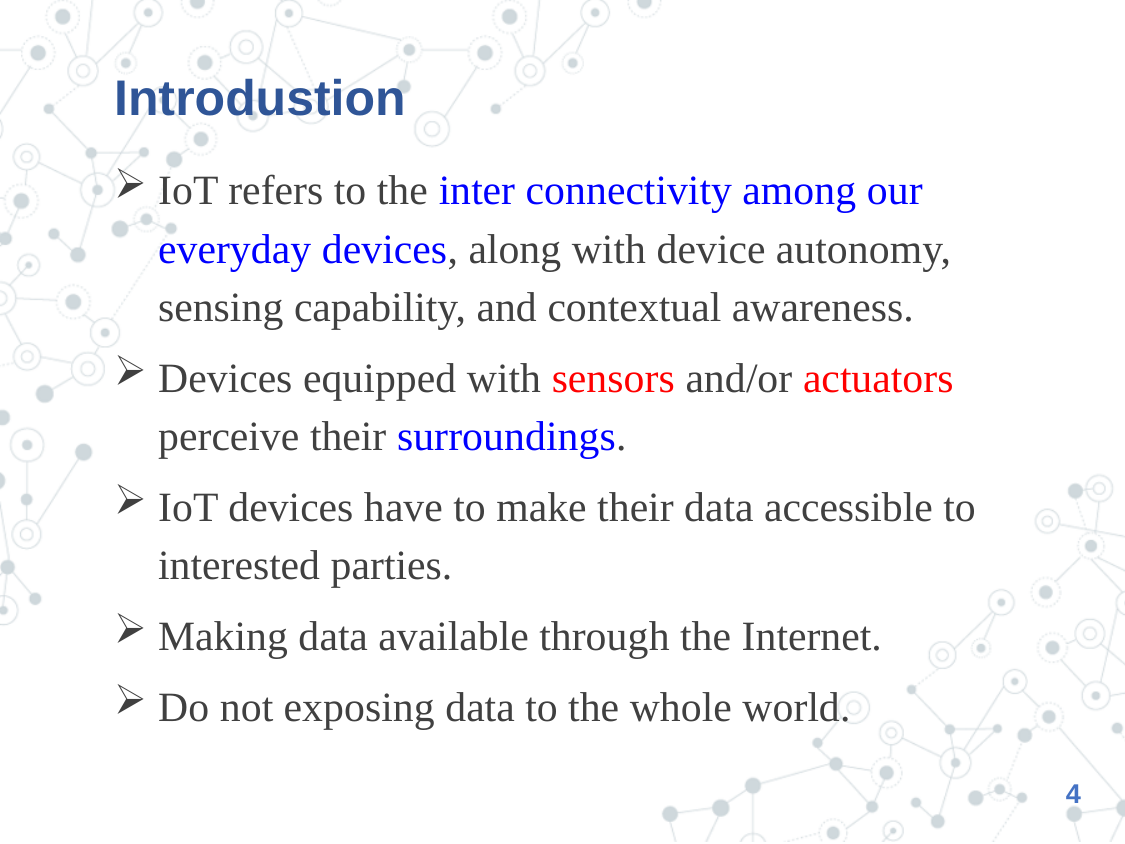

# Introdustion
IoT refers to the inter connectivity among our everyday devices, along with device autonomy, sensing capability, and contextual awareness.
Devices equipped with sensors and/or actuators perceive their surroundings.
IoT devices have to make their data accessible to interested parties.
Making data available through the Internet.
Do not exposing data to the whole world.